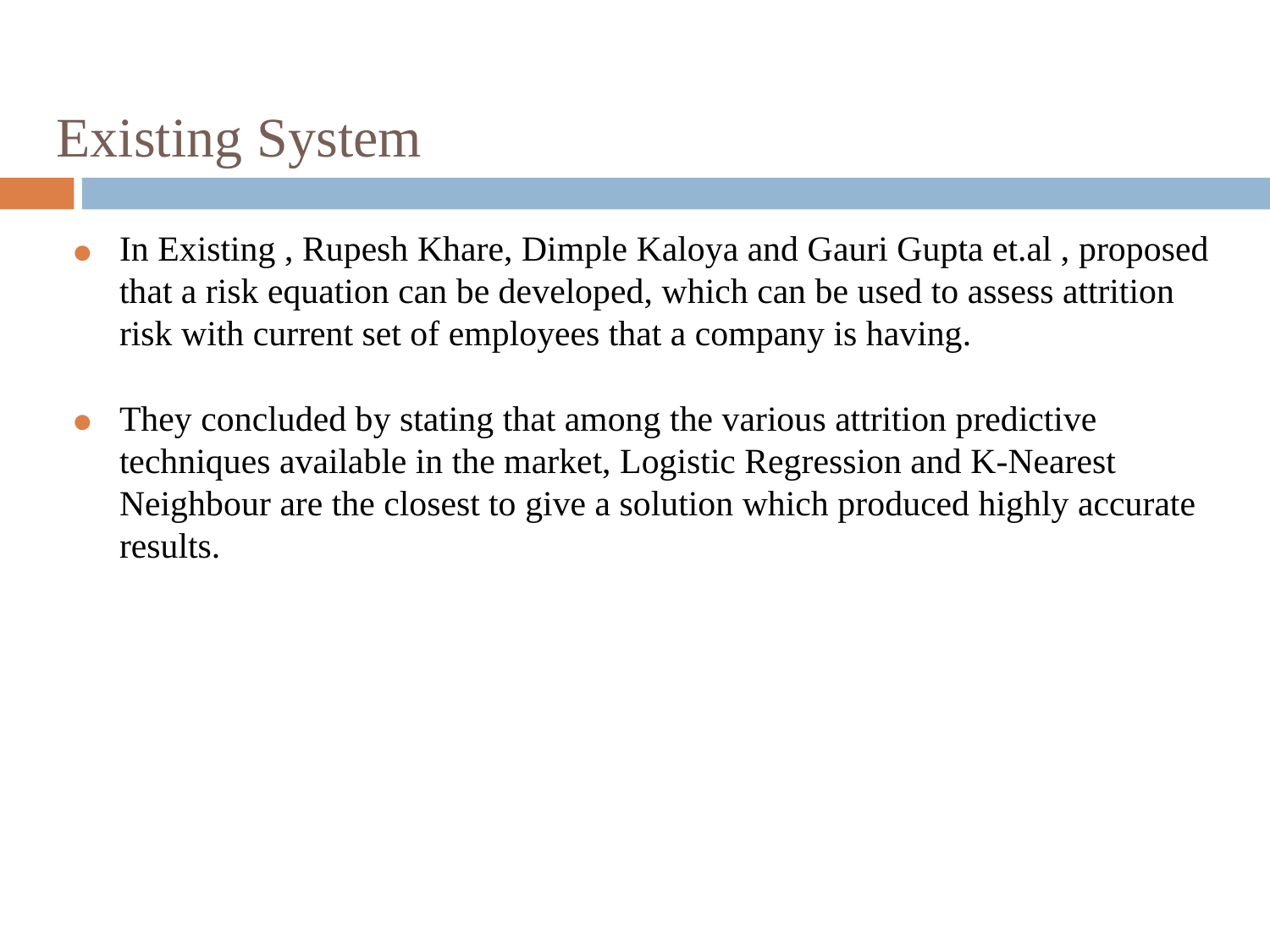

# Existing System
In Existing , Rupesh Khare, Dimple Kaloya and Gauri Gupta et.al , proposed that a risk equation can be developed, which can be used to assess attrition risk with current set of employees that a company is having.

They concluded by stating that among the various attrition predictive techniques available in the market, Logistic Regression and K-Nearest Neighbour are the closest to give a solution which produced highly accurate results.